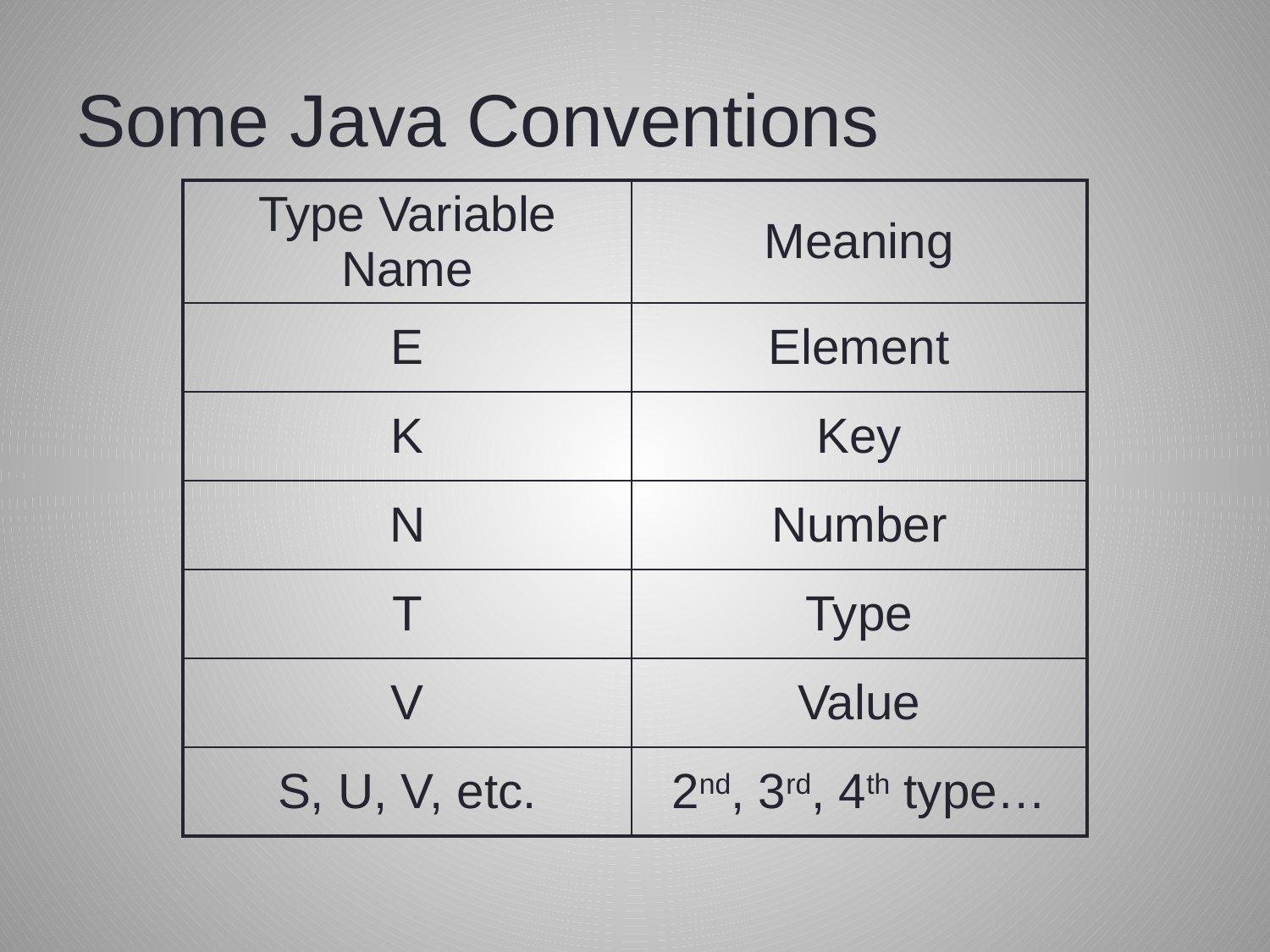

# Some Java Conventions
| Type Variable Name | Meaning |
| --- | --- |
| E | Element |
| K | Key |
| N | Number |
| T | Type |
| V | Value |
| S, U, V, etc. | 2nd, 3rd, 4th type… |